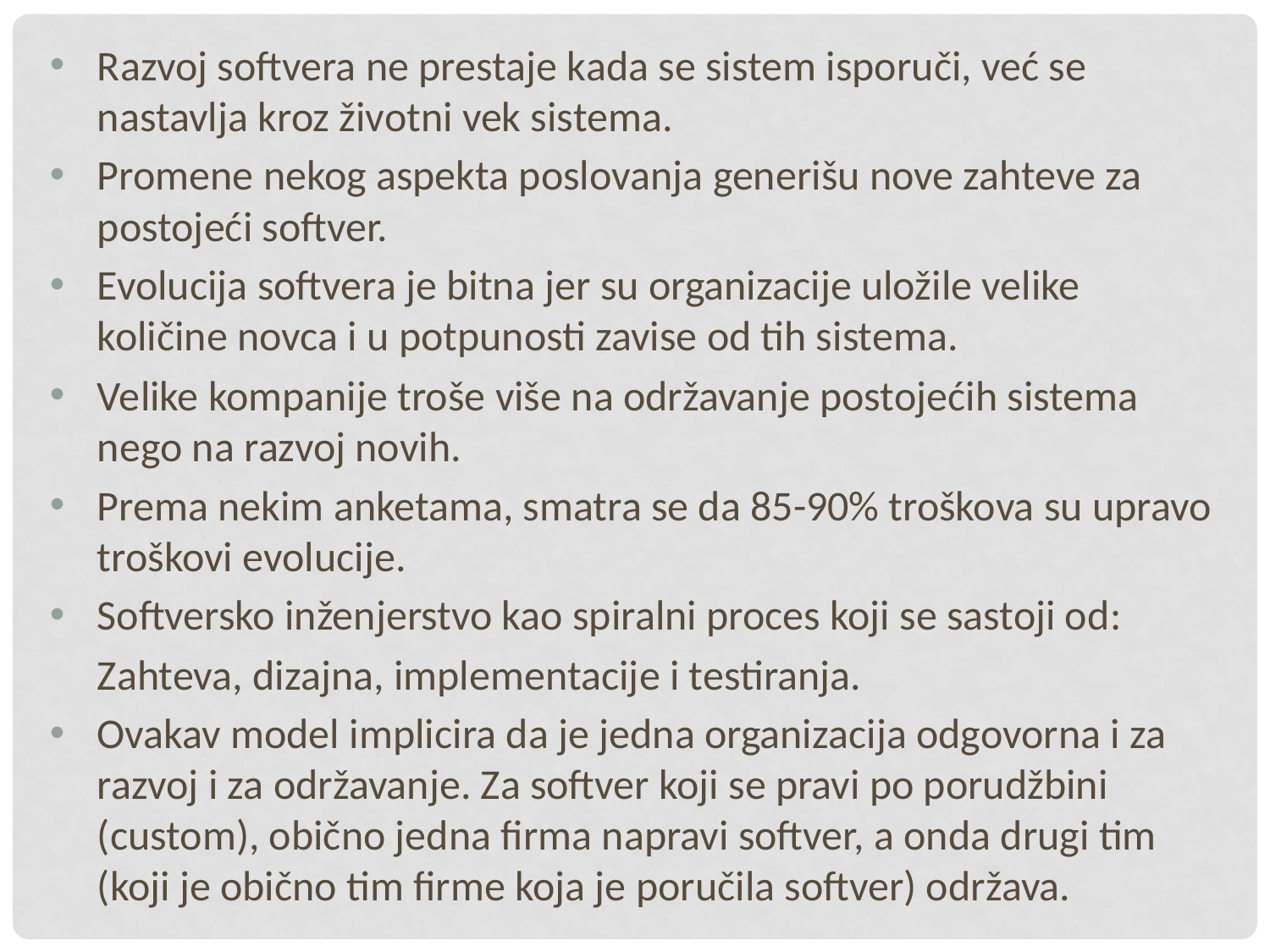

Razvoj softvera ne prestaje kada se sistem isporuči, već se nastavlja kroz životni vek sistema.
Promene nekog aspekta poslovanja generišu nove zahteve za postojeći softver.
Evolucija softvera je bitna jer su organizacije uložile velike količine novca i u potpunosti zavise od tih sistema.
Velike kompanije troše više na održavanje postojećih sistema nego na razvoj novih.
Prema nekim anketama, smatra se da 85-90% troškova su upravo troškovi evolucije.
Softversko inženjerstvo kao spiralni proces koji se sastoji od:
     Zahteva, dizajna, implementacije i testiranja.
Ovakav model implicira da je jedna organizacija odgovorna i za razvoj i za održavanje. Za softver koji se pravi po porudžbini (custom), obično jedna firma napravi softver, a onda drugi tim (koji je obično tim firme koja je poručila softver) održava.